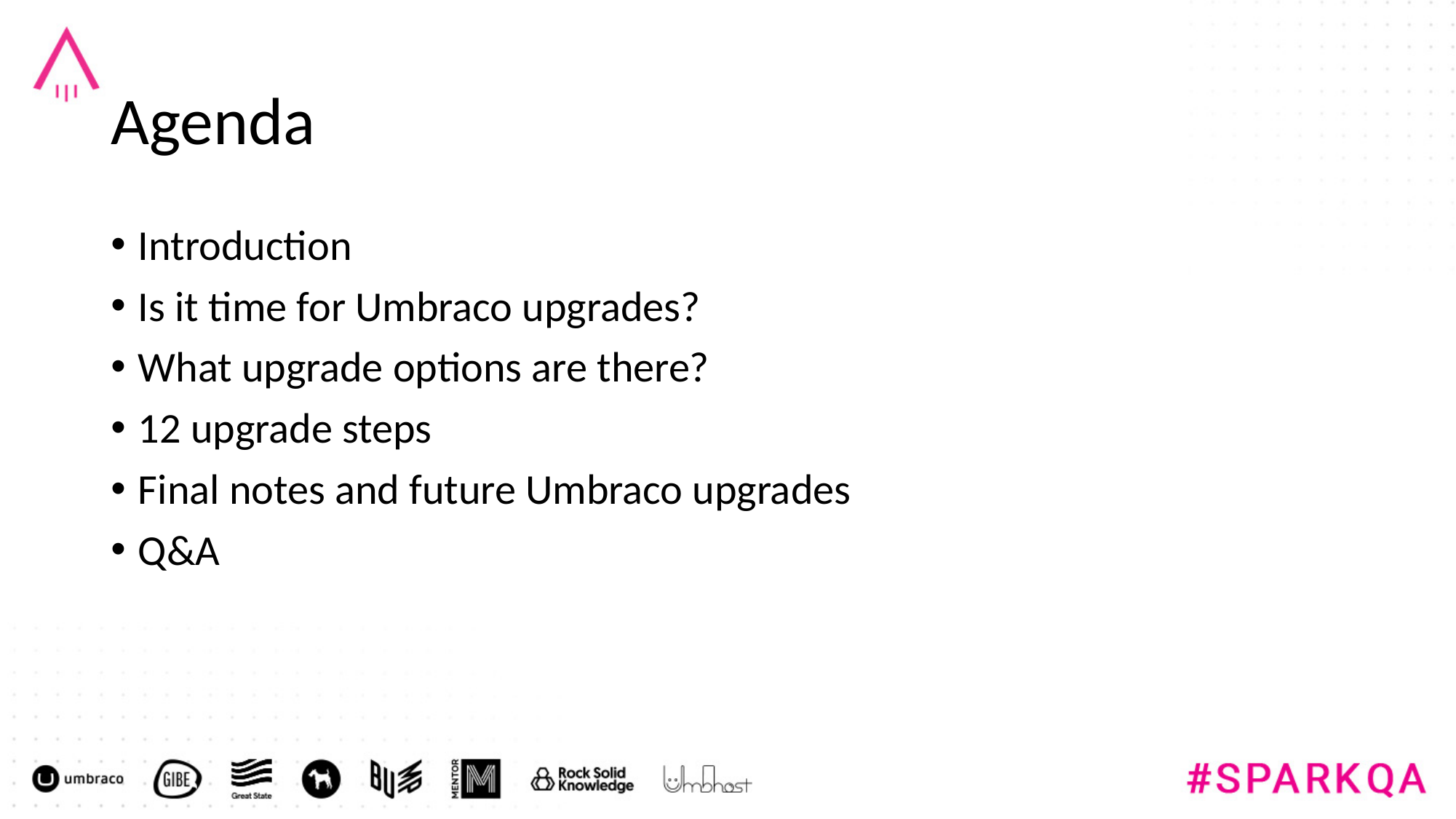

# Agenda
Introduction
Is it time for Umbraco upgrades?
What upgrade options are there?
12 upgrade steps
Final notes and future Umbraco upgrades
Q&A